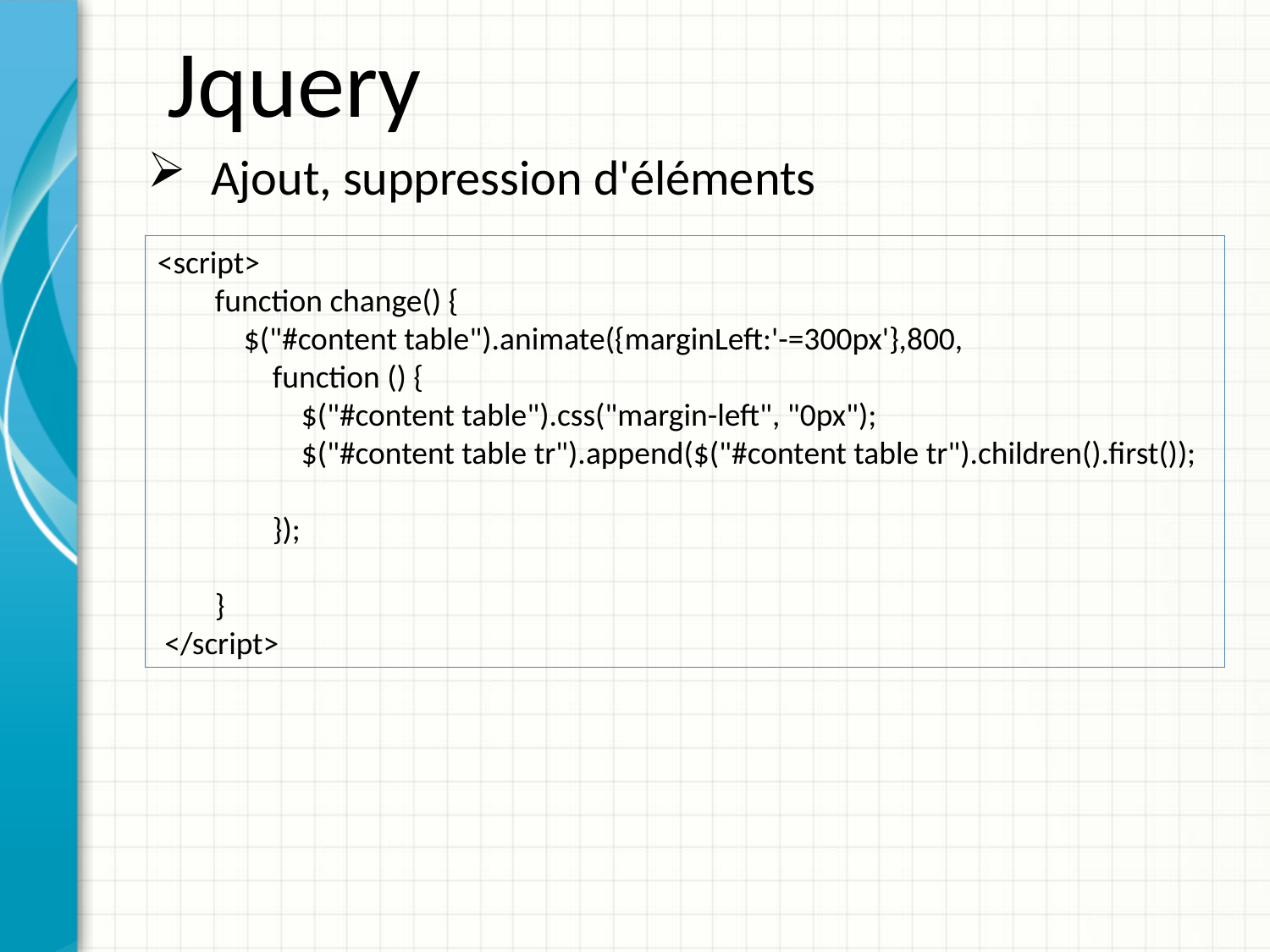

Jquery
Ajout, suppression d'éléments
<script>
        function change() {
            $("#content table").animate({marginLeft:'-=300px'},800,
                function () {
                    $("#content table").css("margin-left", "0px");
                    $("#content table tr").append($("#content table tr").children().first());

                });

        }
 </script>